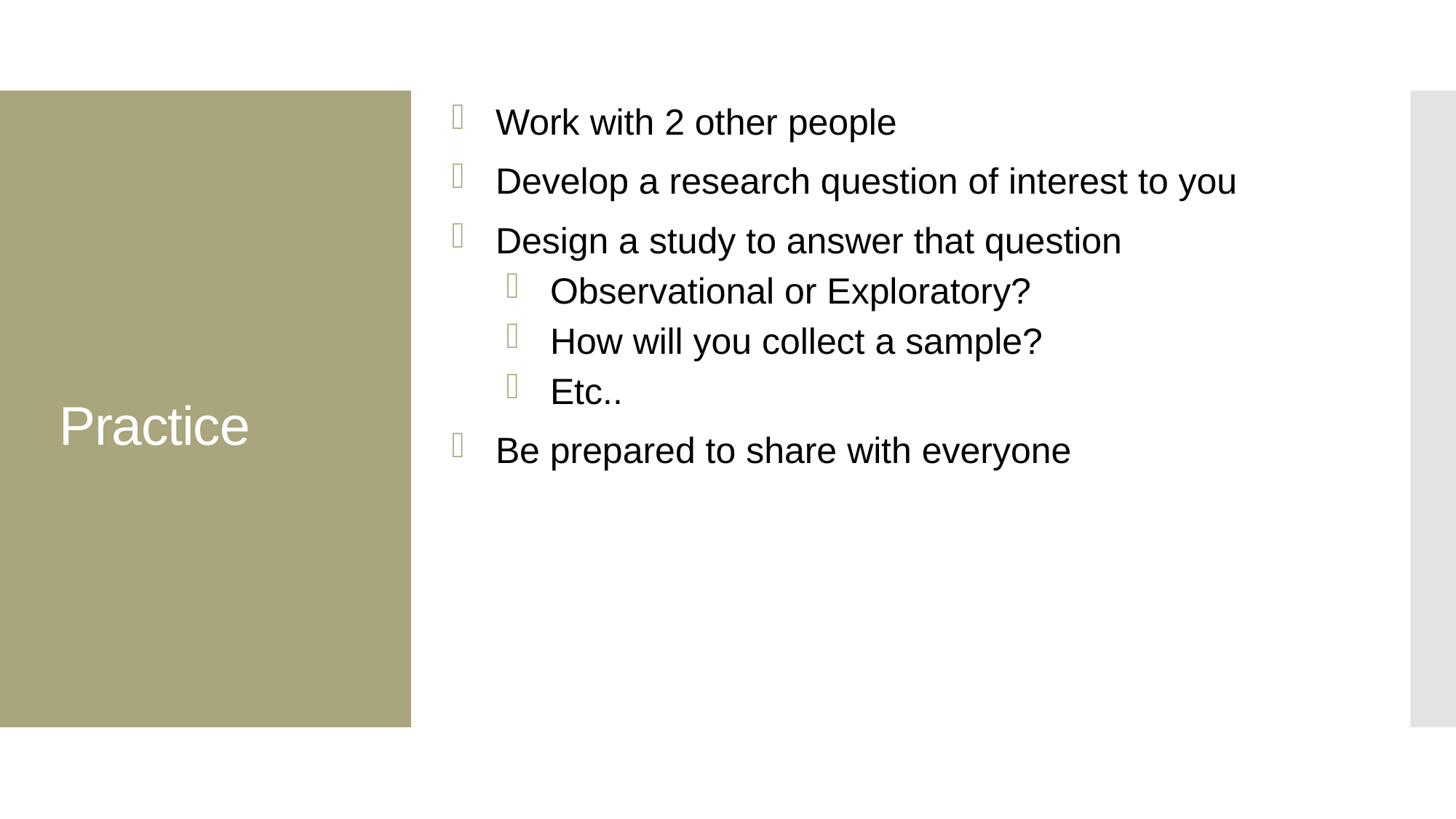

Work with 2 other people
Develop a research question of interest to you
Design a study to answer that question
Observational or Exploratory?
How will you collect a sample?
Etc..
Be prepared to share with everyone
Practice